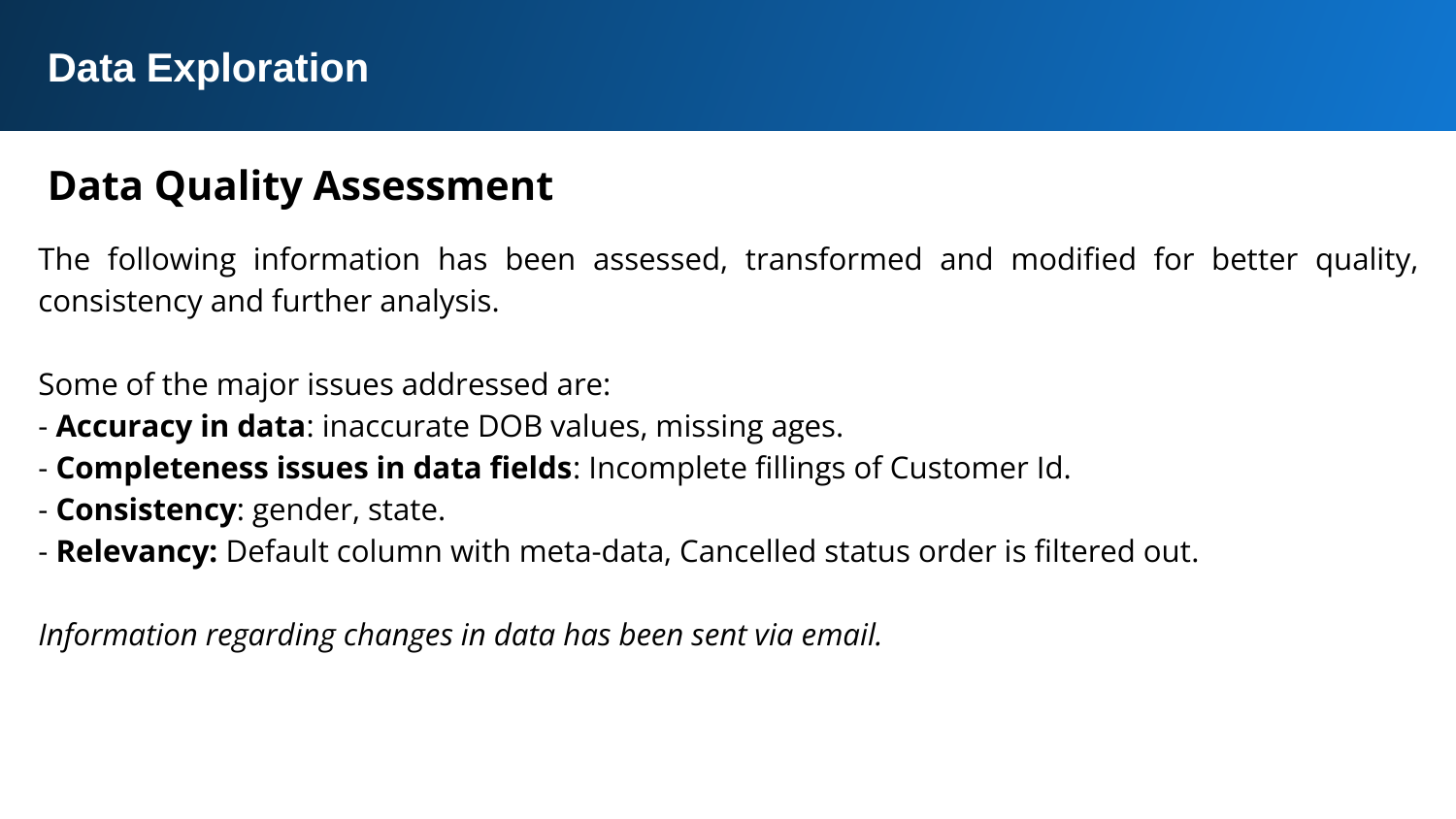

Data Exploration
Data Quality Assessment
The following information has been assessed, transformed and modified for better quality, consistency and further analysis.

Some of the major issues addressed are:
- Accuracy in data: inaccurate DOB values, missing ages.
- Completeness issues in data fields: Incomplete fillings of Customer Id.
- Consistency: gender, state.
- Relevancy: Default column with meta-data, Cancelled status order is filtered out.

Information regarding changes in data has been sent via email.